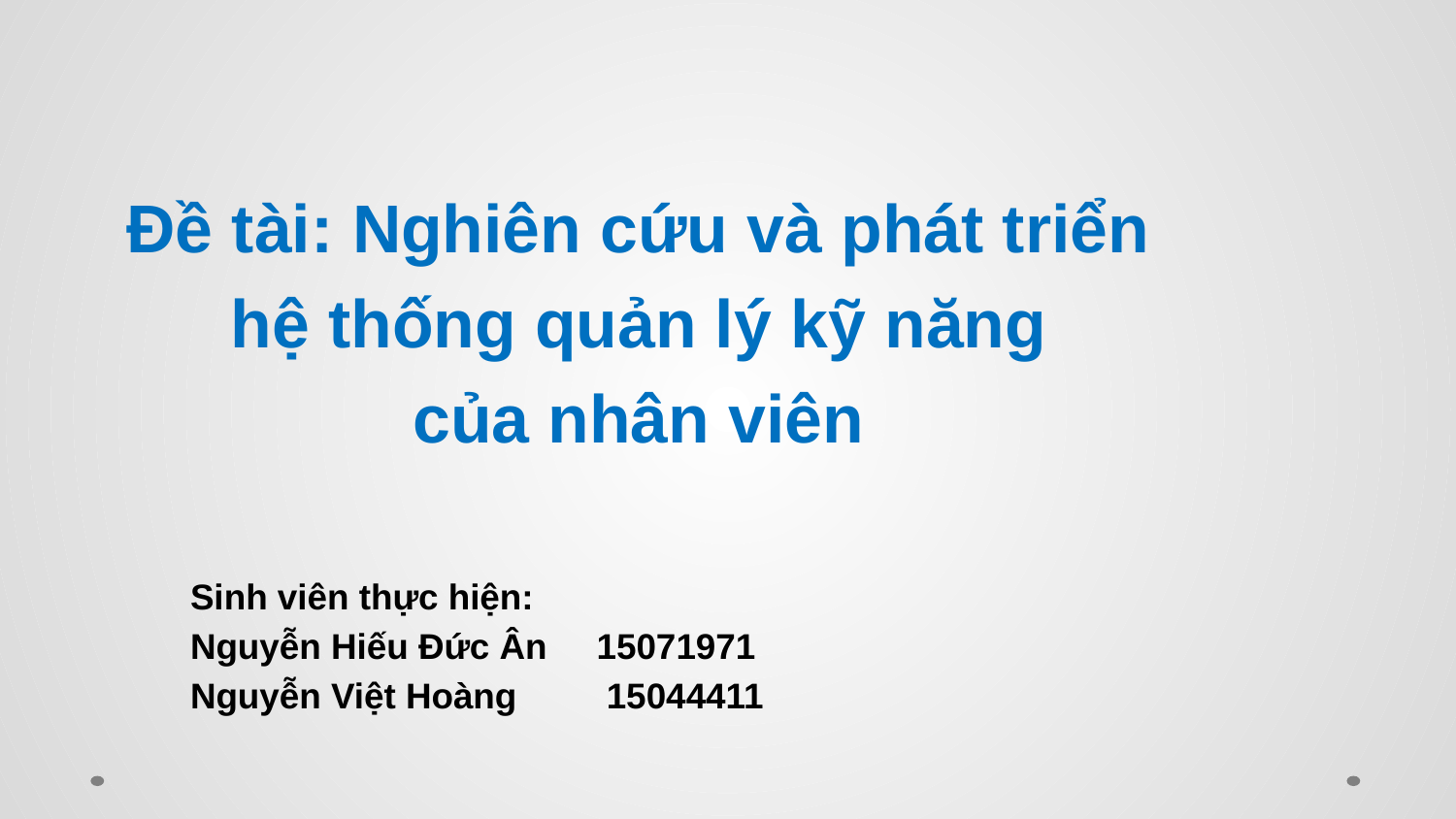

Đề tài: Nghiên cứu và phát triển
hệ thống quản lý kỹ năng
của nhân viên

		Sinh viên thực hiện:
			Nguyễn Hiếu Đức Ân	15071971
			Nguyễn Việt Hoàng	 15044411